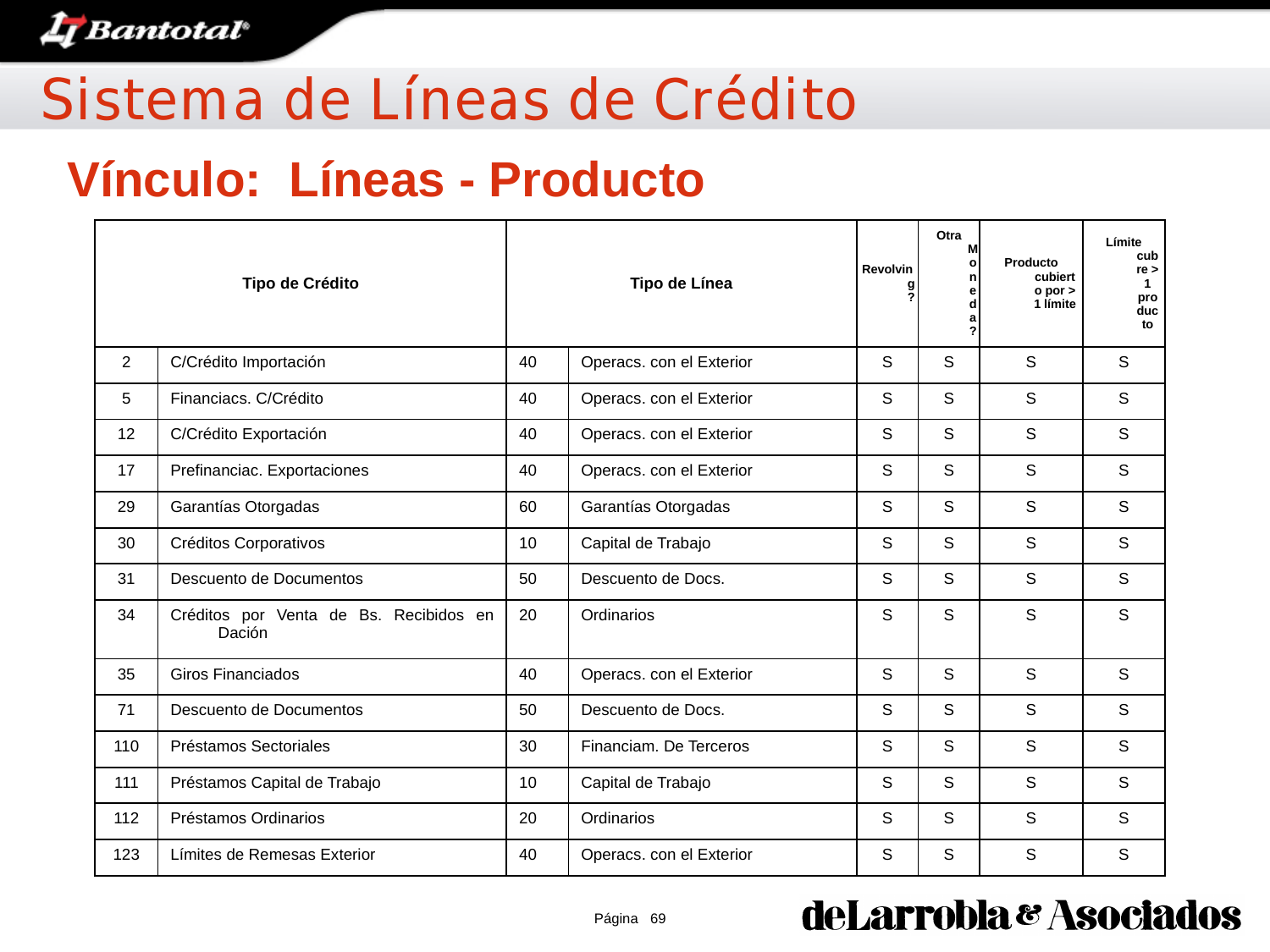

Sistema de Líneas de Crédito
Vínculo:  Líneas - Producto
| Tipo de Crédito |  | Tipo de Línea |  | Revolving? | Otra Moneda? | Producto cubierto por > 1 límite | Límite cubre > 1 producto |
| --- | --- | --- | --- | --- | --- | --- | --- |
| 2 | C/Crédito Importación | 40 | Operacs. con el Exterior | S | S | S | S |
| 5 | Financiacs. C/Crédito | 40 | Operacs. con el Exterior | S | S | S | S |
| 12 | C/Crédito Exportación | 40 | Operacs. con el Exterior | S | S | S | S |
| 17 | Prefinanciac. Exportaciones | 40 | Operacs. con el Exterior | S | S | S | S |
| 29 | Garantías Otorgadas | 60 | Garantías Otorgadas | S | S | S | S |
| 30 | Créditos Corporativos | 10 | Capital de Trabajo | S | S | S | S |
| 31 | Descuento de Documentos | 50 | Descuento de Docs. | S | S | S | S |
| 34 | Créditos por Venta de Bs. Recibidos en Dación | 20 | Ordinarios | S | S | S | S |
| 35 | Giros Financiados | 40 | Operacs. con el Exterior | S | S | S | S |
| 71 | Descuento de Documentos | 50 | Descuento de Docs. | S | S | S | S |
| 110 | Préstamos Sectoriales | 30 | Financiam. De Terceros | S | S | S | S |
| 111 | Préstamos Capital de Trabajo | 10 | Capital de Trabajo | S | S | S | S |
| 112 | Préstamos Ordinarios | 20 | Ordinarios | S | S | S | S |
| 123 | Límites de Remesas Exterior | 40 | Operacs. con el Exterior | S | S | S | S |